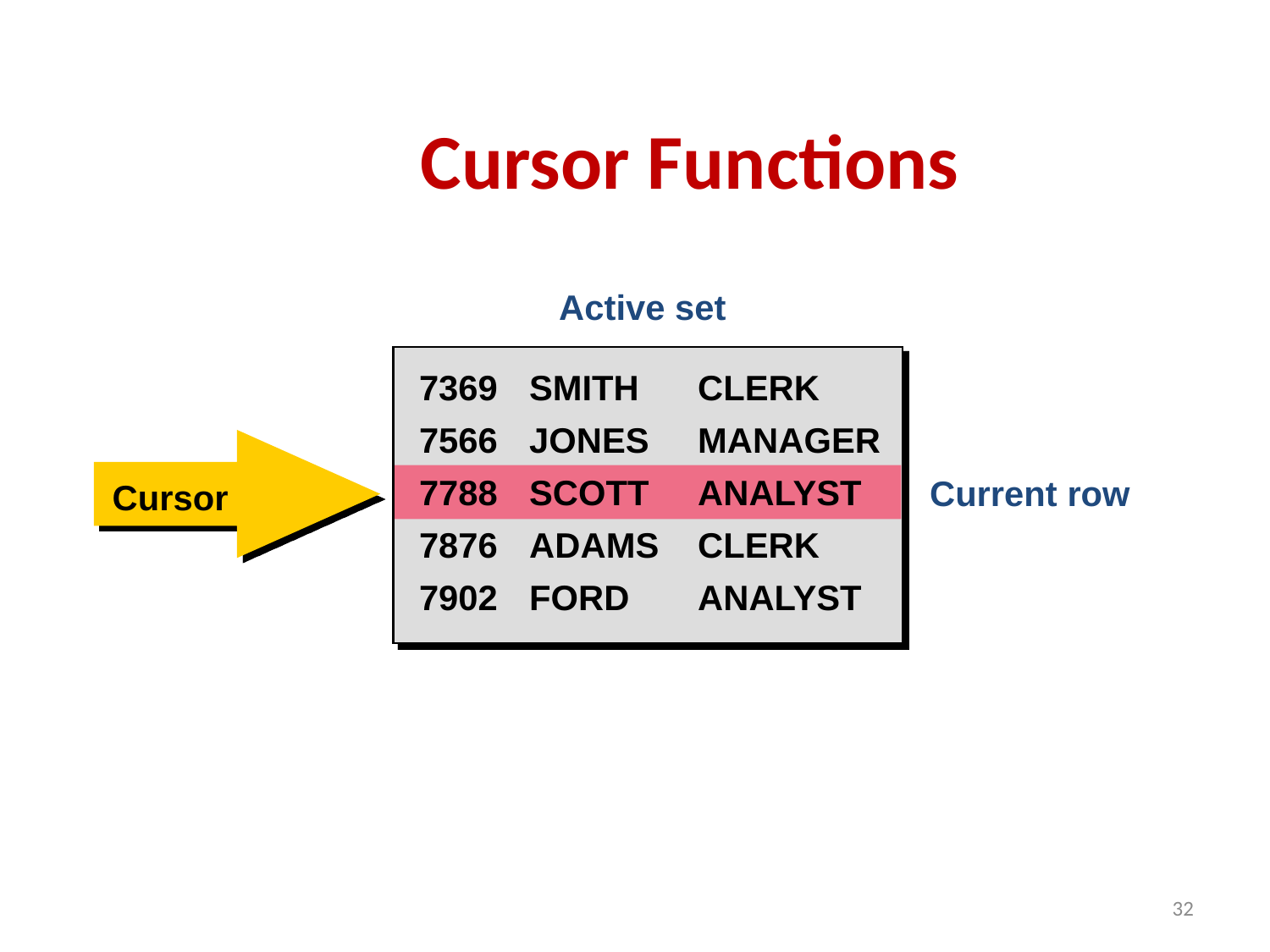

Cursor Functions
Active set

7369	SMITH	CLERK
7566	JONES	MANAGER
7788	SCOTT	ANALYST
7876	ADAMS	CLERK
7902	FORD	ANALYST

Cursor

Current row
32